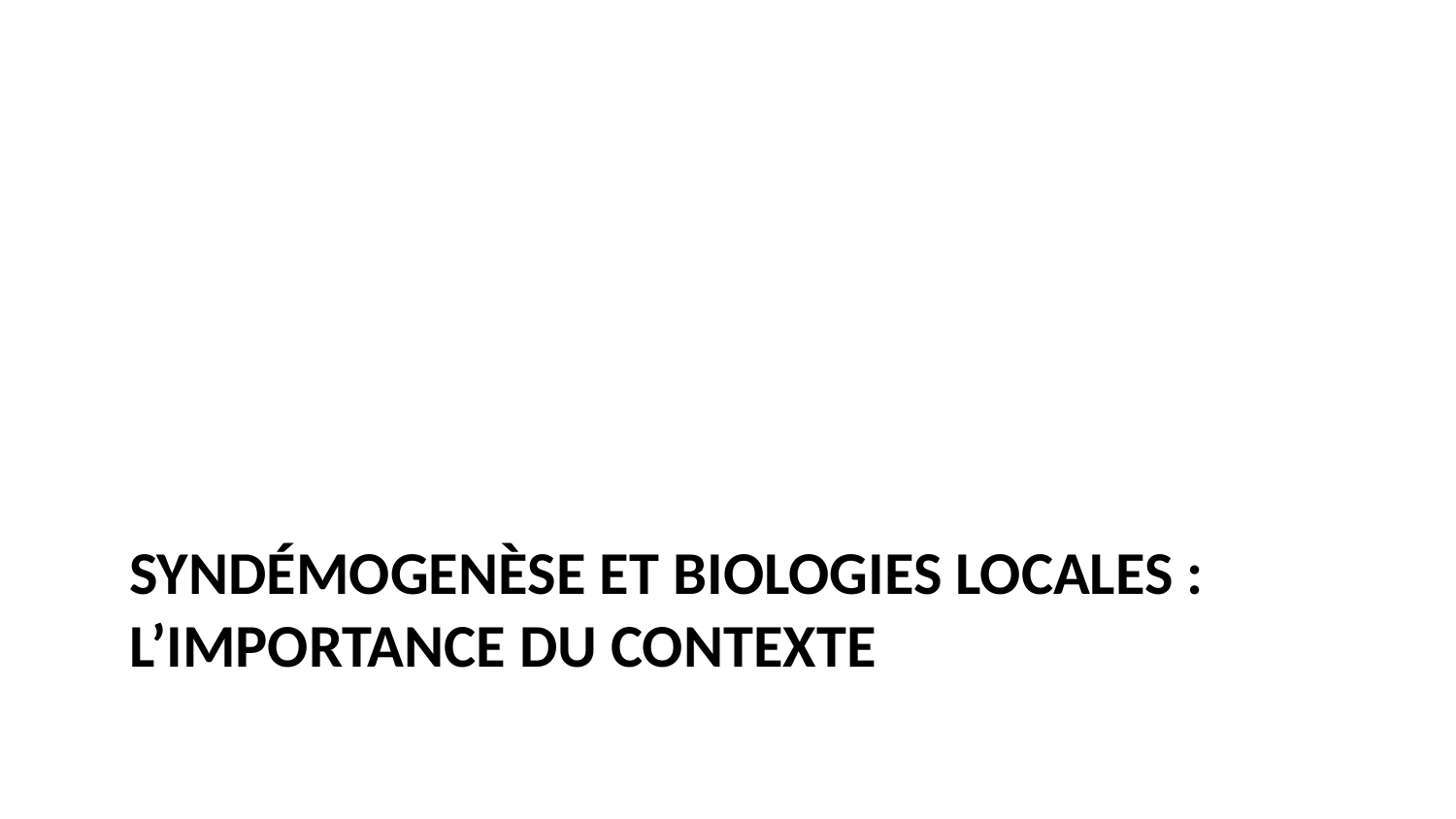

# Syndémogenèse et biologies locales : l’importance du contexte